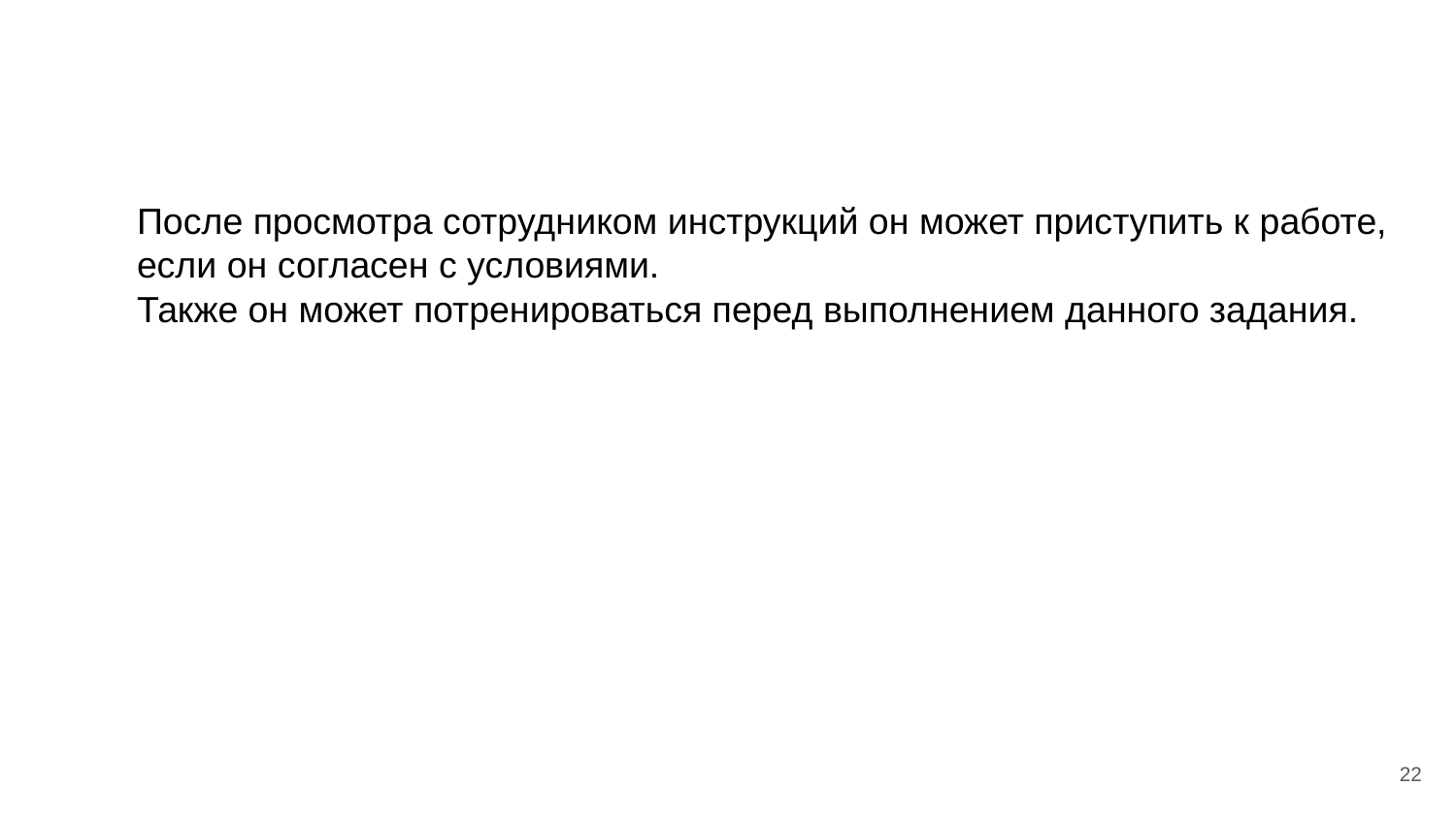

#
После просмотра сотрудником инструкций он может приступить к работе, если он согласен с условиями.
Также он может потренироваться перед выполнением данного задания.

22